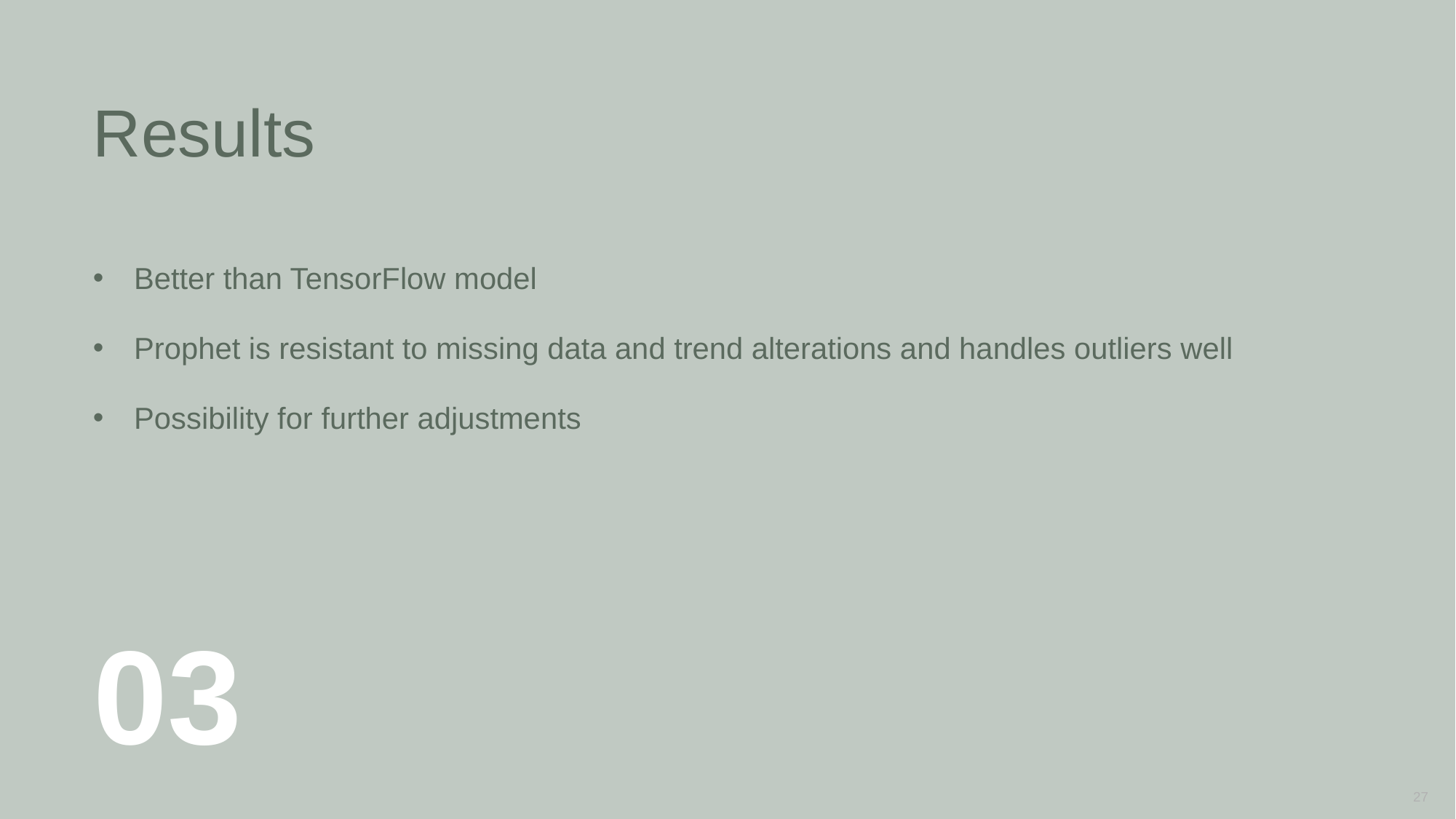

# Results
Better than TensorFlow model
Prophet is resistant to missing data and trend alterations and handles outliers well
Possibility for further adjustments
03
27